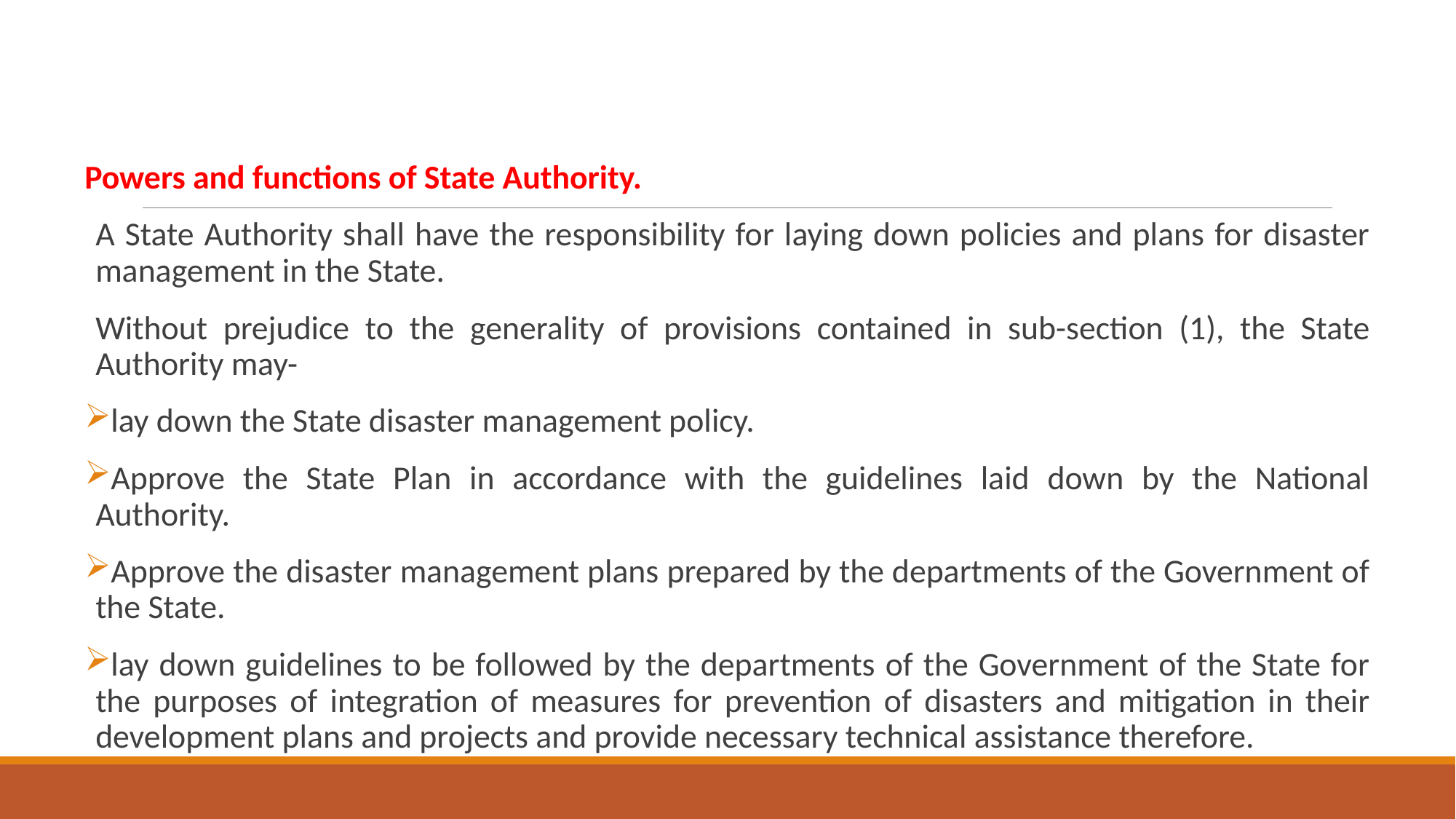

Powers and functions of State Authority.
A State Authority shall have the responsibility for laying down policies and plans for disaster management in the State.
Without prejudice to the generality of provisions contained in sub-section (1), the State Authority may-
lay down the State disaster management policy.
Approve the State Plan in accordance with the guidelines laid down by the National Authority.
Approve the disaster management plans prepared by the departments of the Government of the State.
lay down guidelines to be followed by the departments of the Government of the State for the purposes of integration of measures for prevention of disasters and mitigation in their development plans and projects and provide necessary technical assistance therefore.